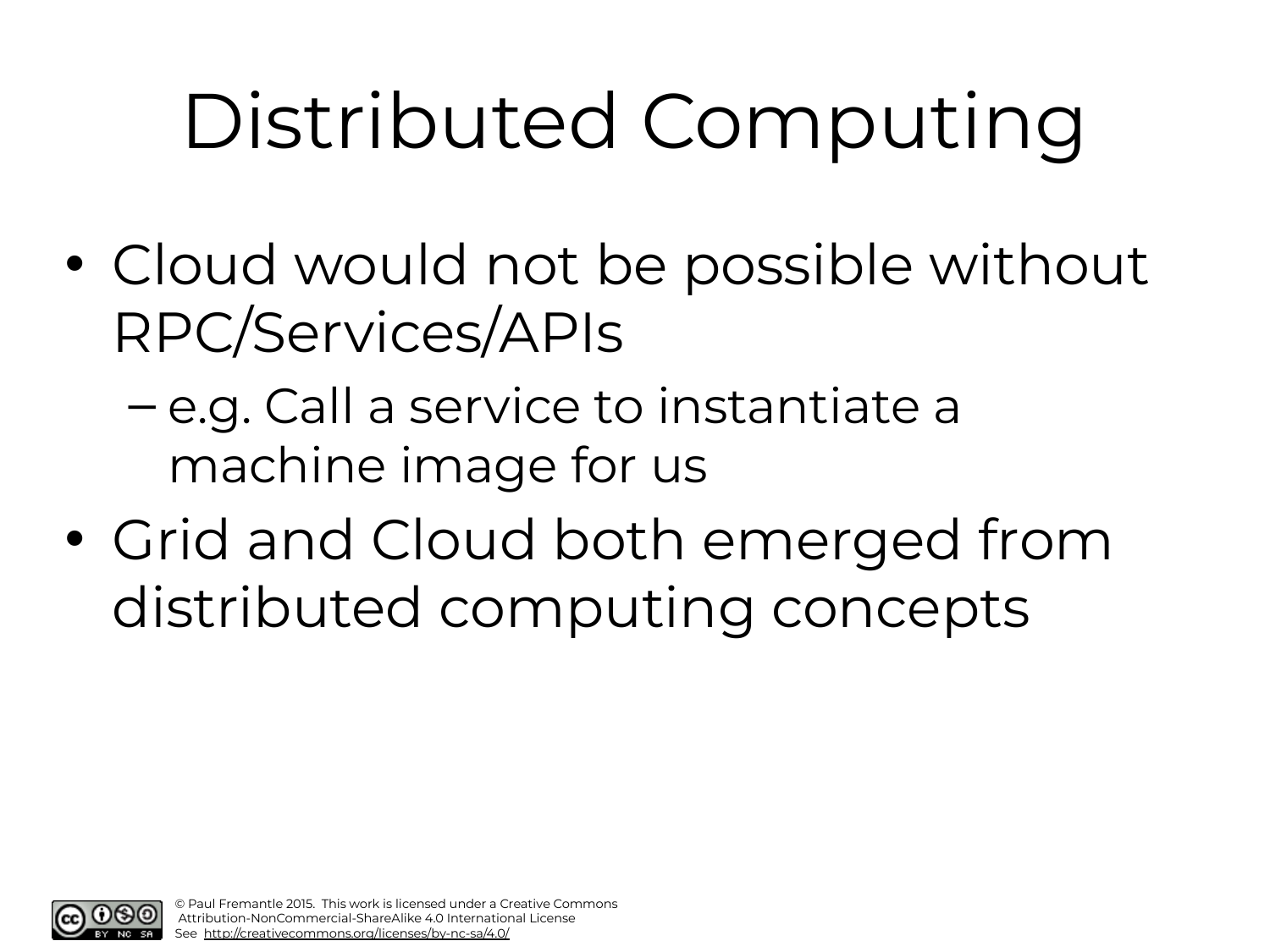

# Distributed Computing
Cloud would not be possible without RPC/Services/APIs
e.g. Call a service to instantiate a machine image for us
Grid and Cloud both emerged from distributed computing concepts